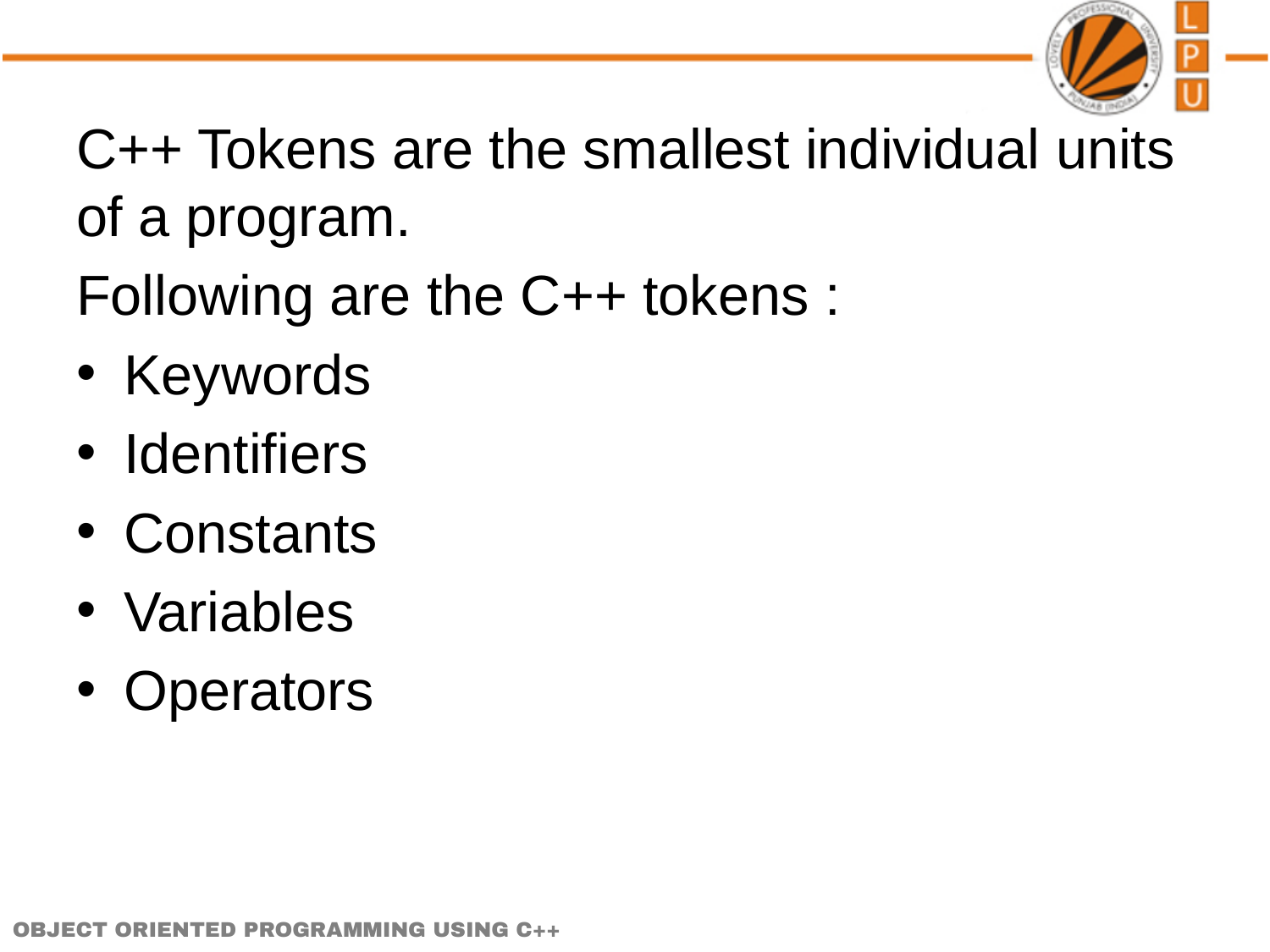

C++ Tokens are the smallest individual units of a program.
Following are the C++ tokens :
Keywords
Identifiers
Constants
Variables
Operators